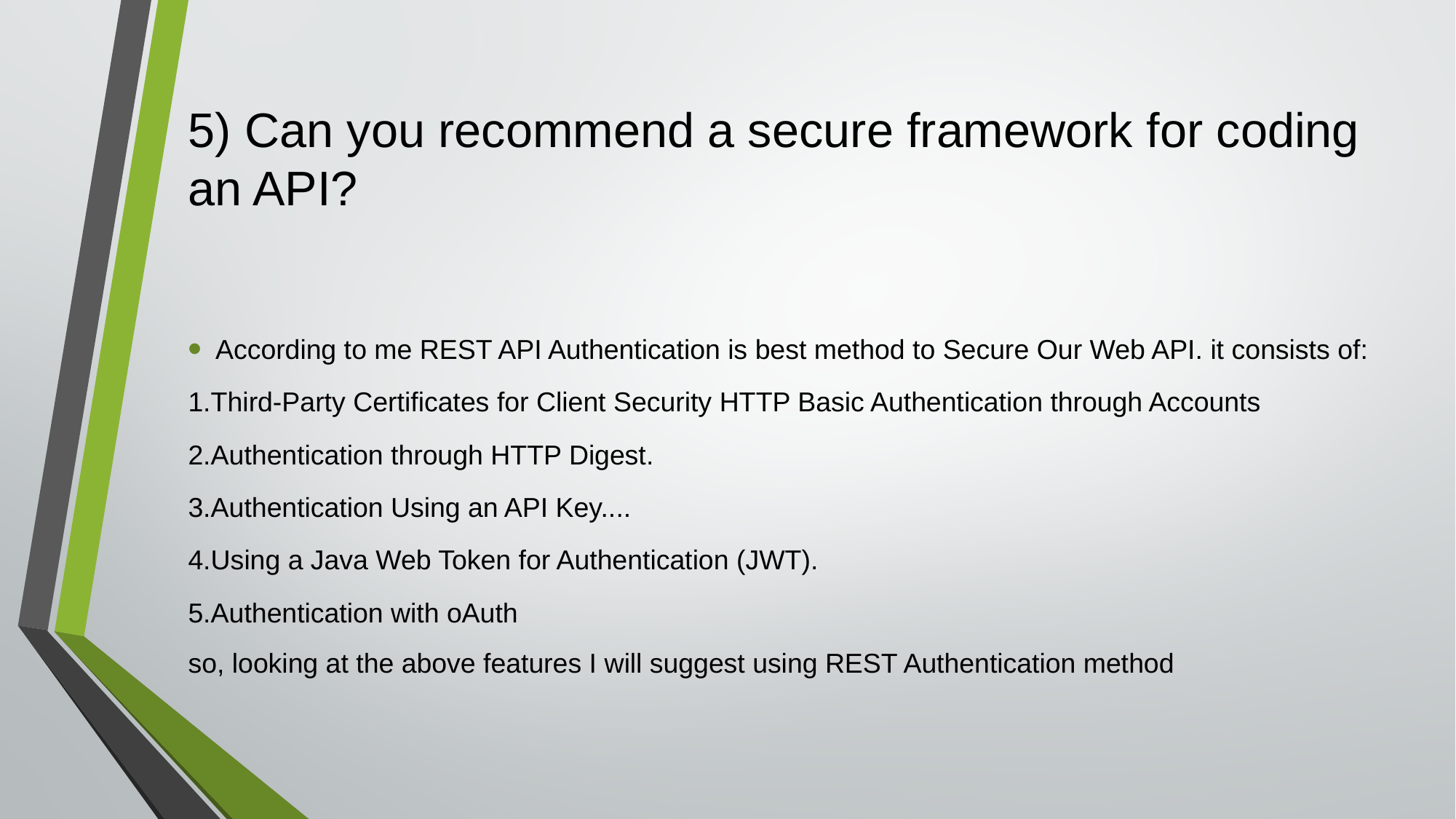

# 5) Can you recommend a secure framework for coding an API?
According to me REST API Authentication is best method to Secure Our Web API. it consists of:
1.Third-Party Certificates for Client Security HTTP Basic Authentication through Accounts
2.Authentication through HTTP Digest.
3.Authentication Using an API Key....
4.Using a Java Web Token for Authentication (JWT).
5.Authentication with oAuth
so, looking at the above features I will suggest using REST Authentication method